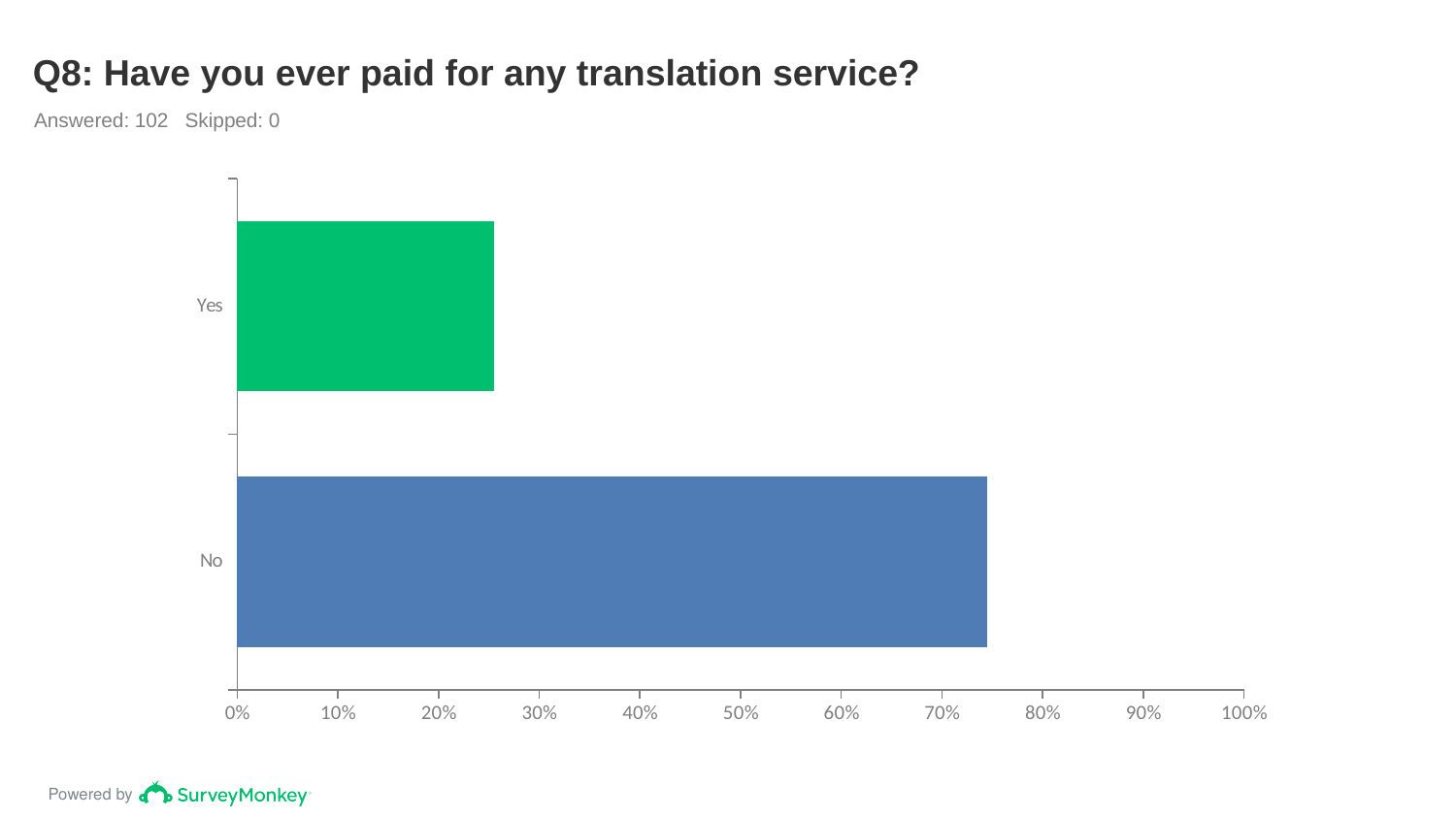

# Q8: Have you ever paid for any translation service?
Answered: 102   Skipped: 0

### Chart

| Category |   |
|---|---|
| Yes | 0.2549 |
| No | 0.7451 |